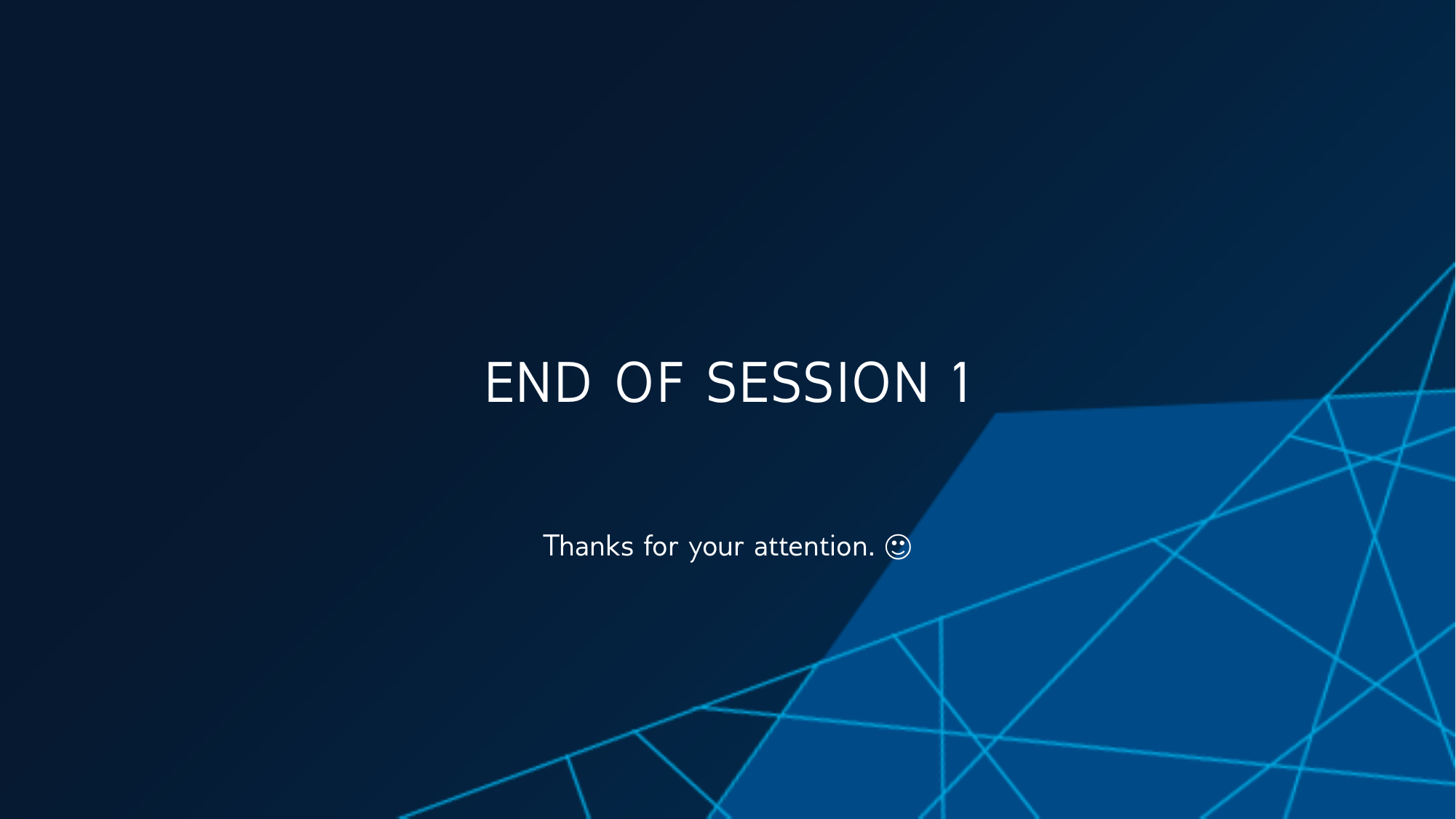

# End of Session 1
Thanks for your attention. 🙂